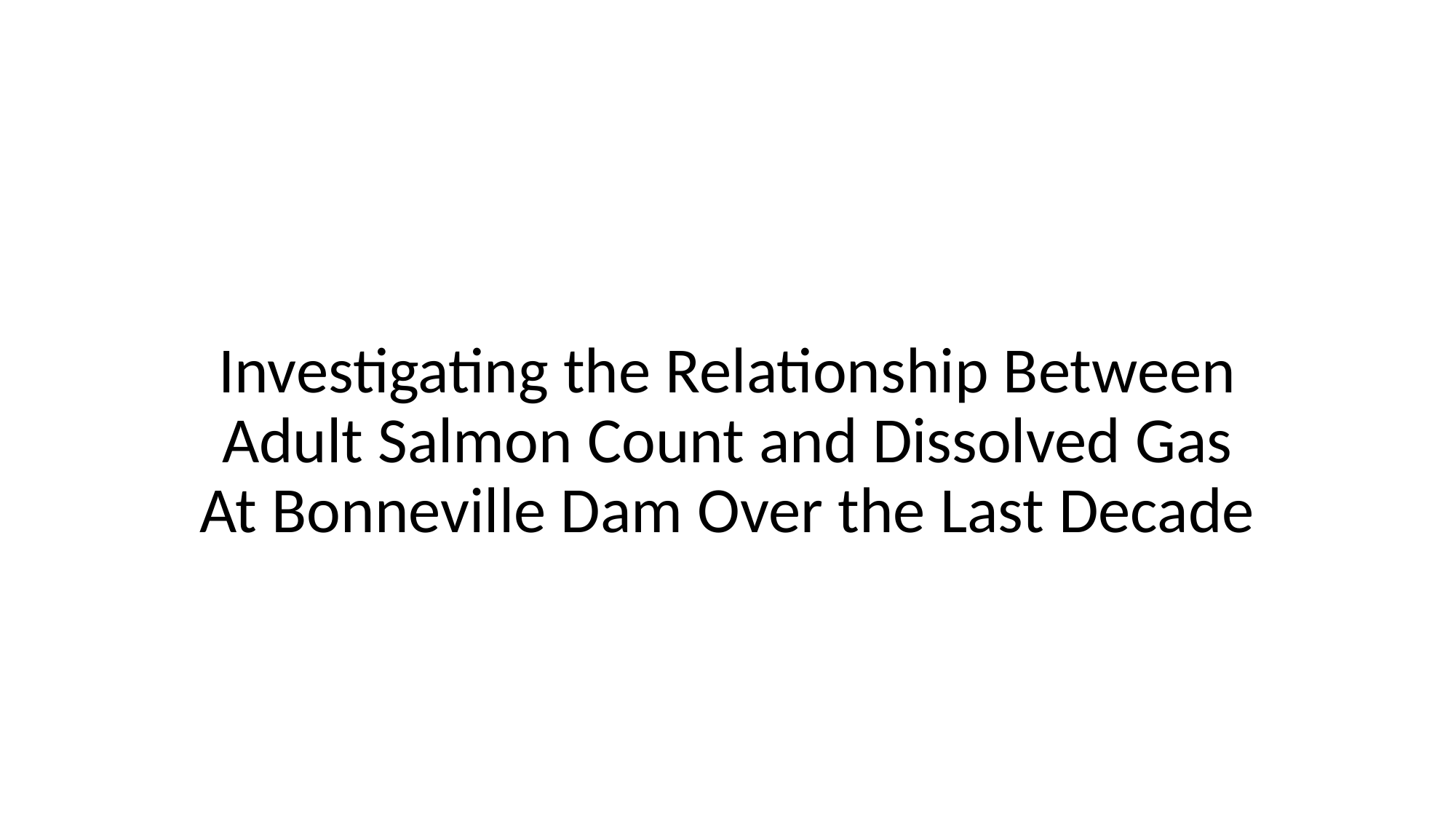

# Investigating the Relationship Between Adult Salmon Count and Dissolved Gas At Bonneville Dam Over the Last Decade